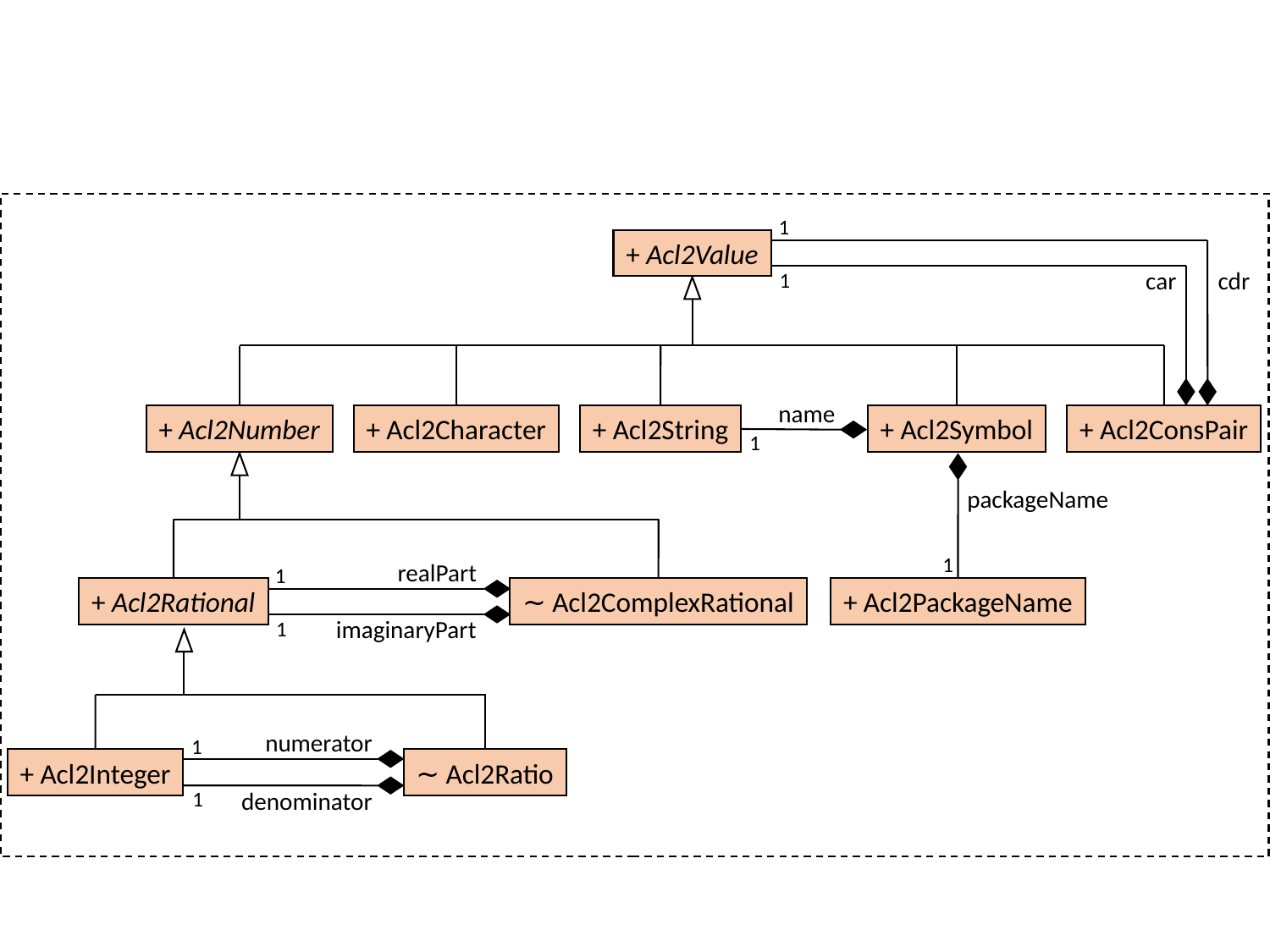

1
+ Acl2Value
car
cdr
1

name
+ Acl2ConsPair
+ Acl2Number
+ Acl2Character
+ Acl2String
+ Acl2Symbol

1

packageName
1
realPart
1
+ Acl2Rational
∼ Acl2ComplexRational
+ Acl2PackageName

imaginaryPart
1

numerator
1
+ Acl2Integer
∼ Acl2Ratio

denominator
1